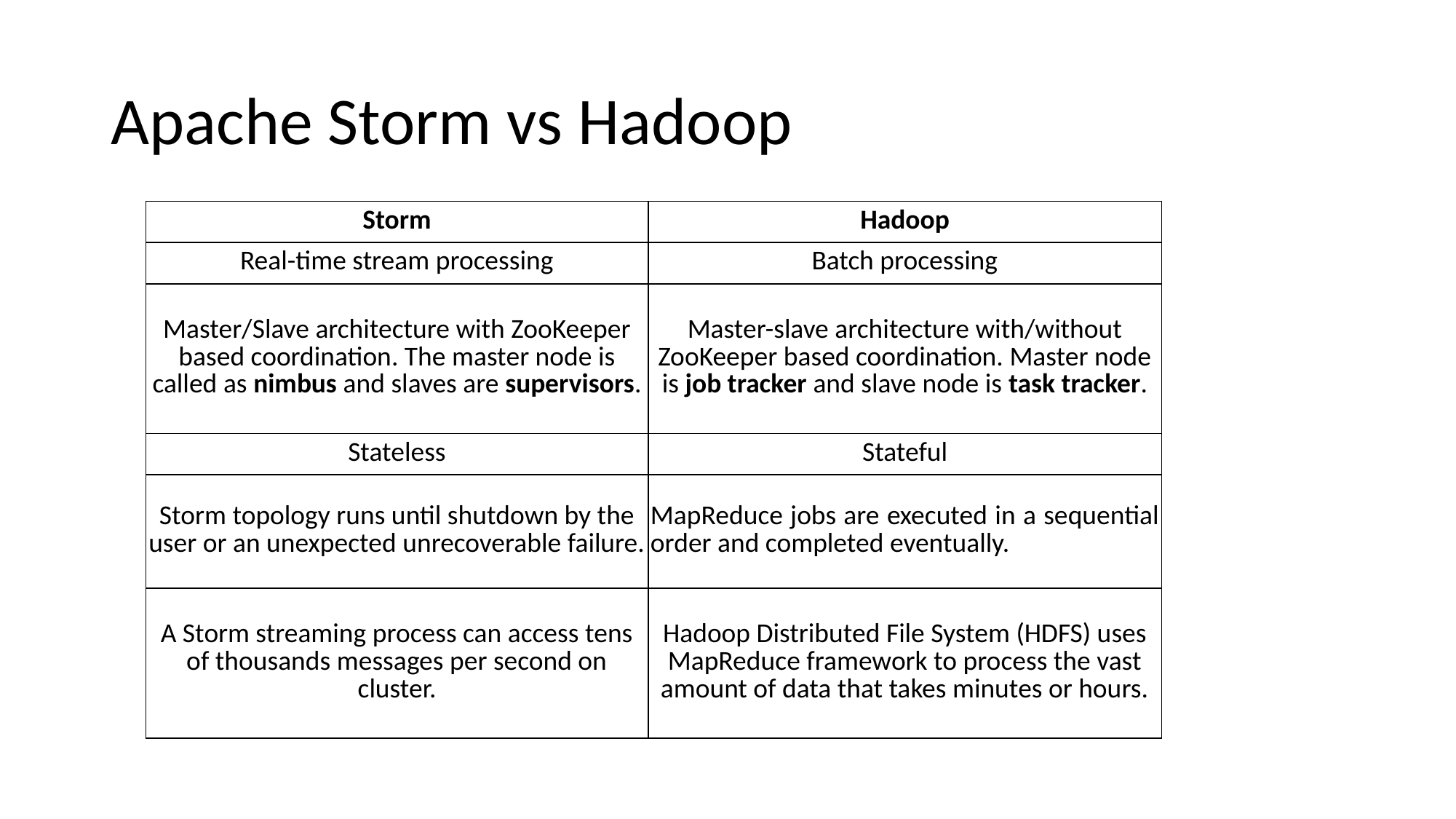

# Apache Storm vs Hadoop
| Storm | Hadoop |
| --- | --- |
| Real-time stream processing | Batch processing |
| Master/Slave architecture with ZooKeeper based coordination. The master node is called as nimbus and slaves are supervisors. | Master-slave architecture with/without ZooKeeper based coordination. Master node is job tracker and slave node is task tracker. |
| Stateless | Stateful |
| Storm topology runs until shutdown by the user or an unexpected unrecoverable failure. | MapReduce jobs are executed in a sequential order and completed eventually. |
| A Storm streaming process can access tens of thousands messages per second on cluster. | Hadoop Distributed File System (HDFS) uses MapReduce framework to process the vast amount of data that takes minutes or hours. |